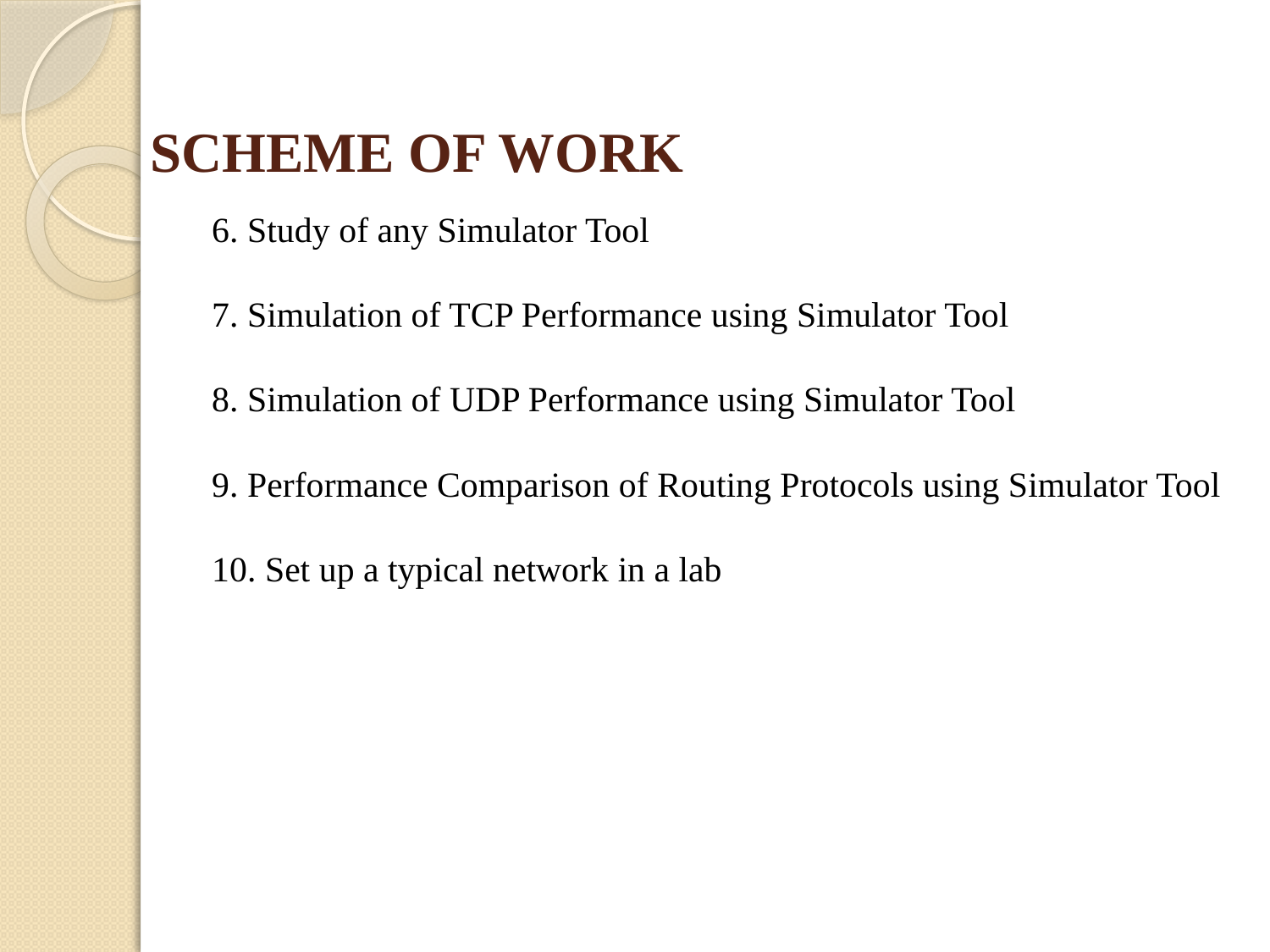

# SCHEME OF WORK
6. Study of any Simulator Tool

7. Simulation of TCP Performance using Simulator Tool

8. Simulation of UDP Performance using Simulator Tool

9. Performance Comparison of Routing Protocols using Simulator Tool

10. Set up a typical network in a lab